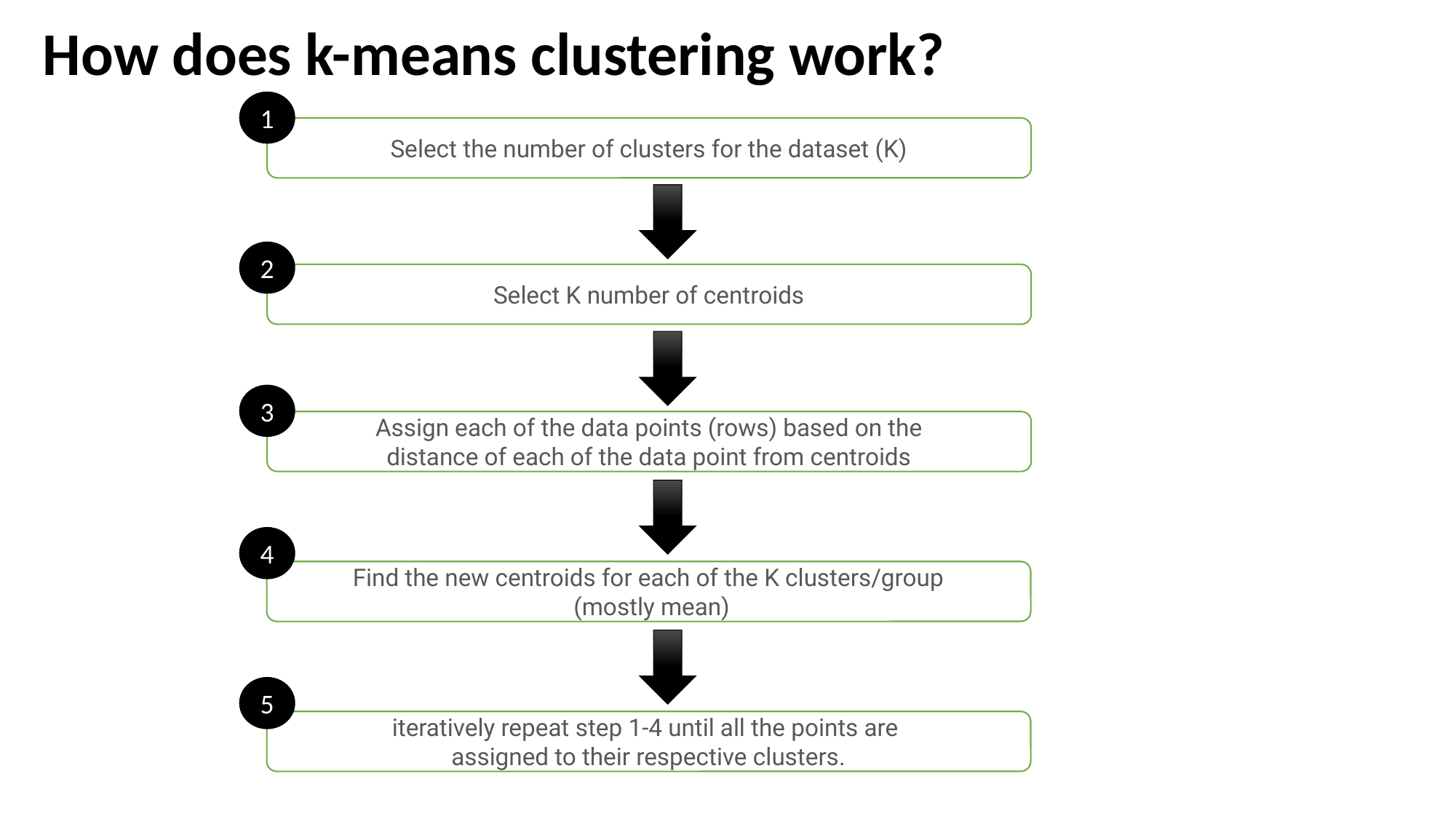

How does k-means clustering work?
1
Select the number of clusters for the dataset (K)

2
Select K number of centroids

3
Assign each of the data points (rows) based on the
 distance of each of the data point from centroids

4
Find the new centroids for each of the K clusters/group
 (mostly mean)

5
iteratively repeat step 1-4 until all the points are
assigned to their respective clusters.